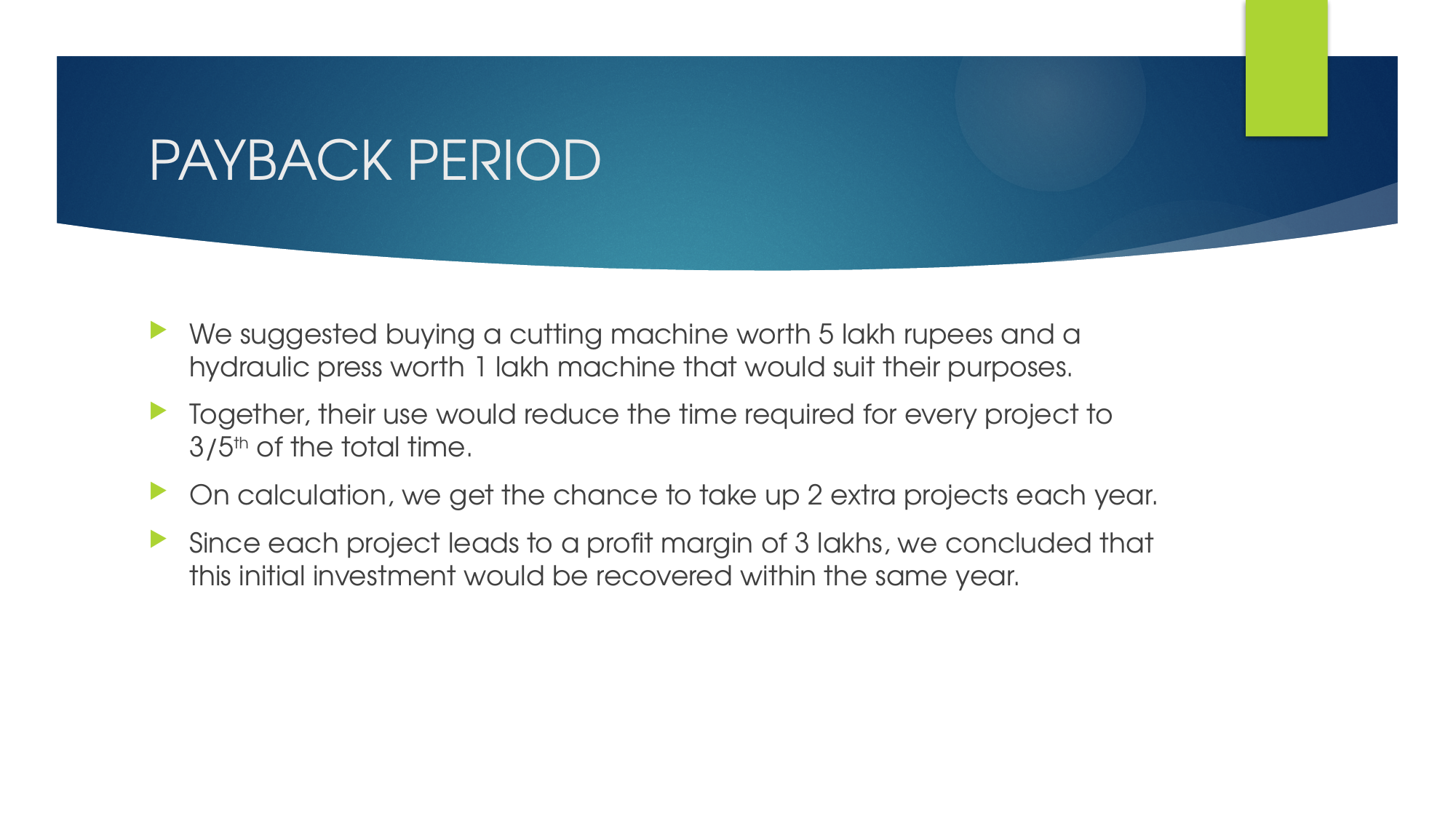

# PAYBACK PERIOD
We suggested buying a cutting machine worth 5 lakh rupees and a hydraulic press worth 1 lakh machine that would suit their purposes.
Together, their use would reduce the time required for every project to 3/5th of the total time.
On calculation, we get the chance to take up 2 extra projects each year.
Since each project leads to a profit margin of 3 lakhs, we concluded that this initial investment would be recovered within the same year.